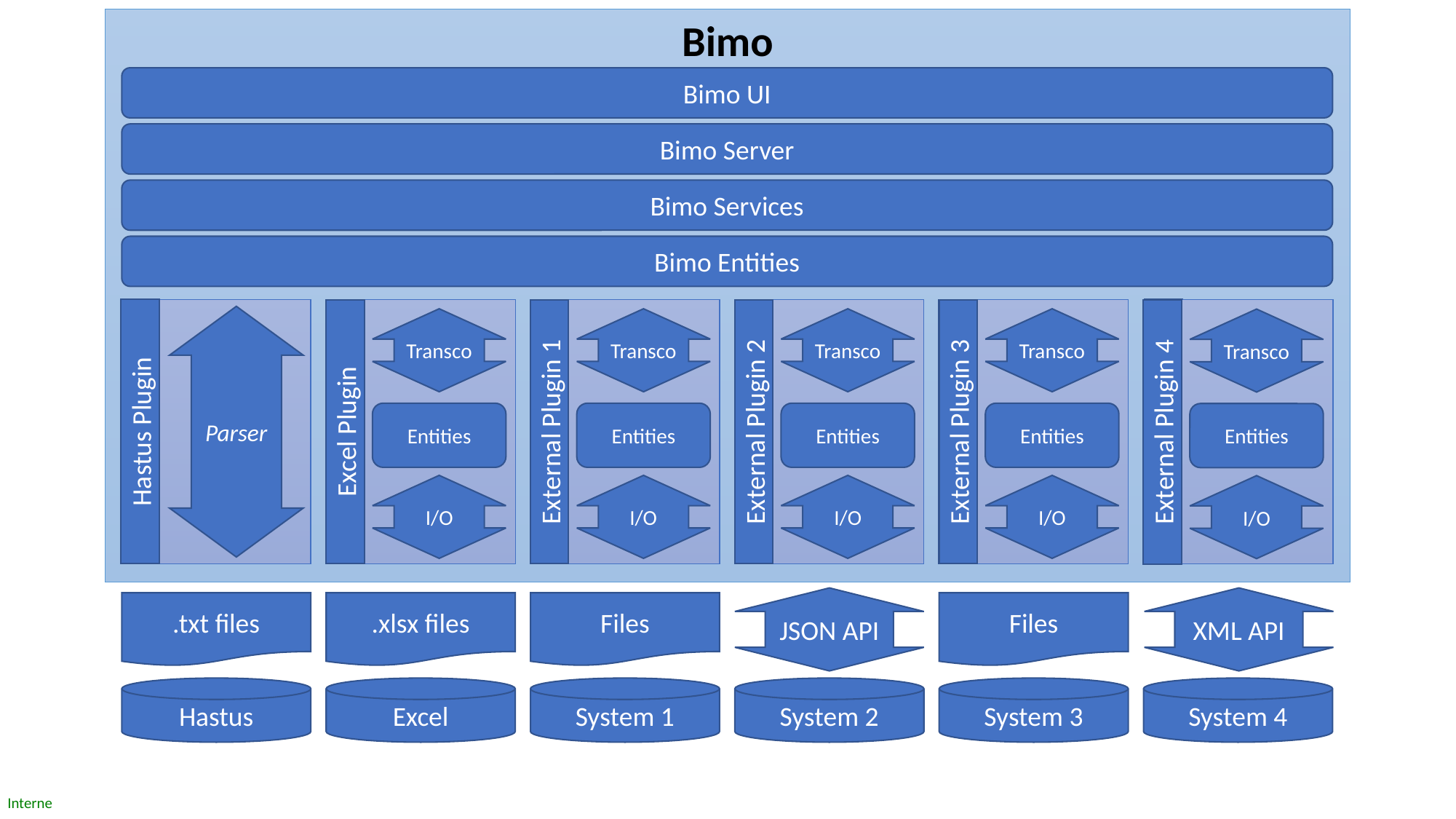

Bimo
Bimo UI
Bimo Server
Bimo Services
Bimo Entities

Parser
Hastus Plugin

Transco
Entités
Plugin RATP ?
I/O

Transco
Entités
Plugin GTFS ?
I/O

Transco
Entités
Plugin RailML ?
I/O

Transco
Entités
Plugin Hastus
I/O

Transco
Entities
Excel Plugin
I/O

Transco
Entities
External Plugin 1
I/O

Transco
Entities
External Plugin 2
I/O

Transco
Entities
External Plugin 3
I/O

Transco
Entités
Plugin …
I/O

Transco
Entities
External Plugin 4
I/O
JSON API
XML API
.txt files
.xlsx files
Files
Files
Hastus
System 3
System 4
System 1
System 2
Excel